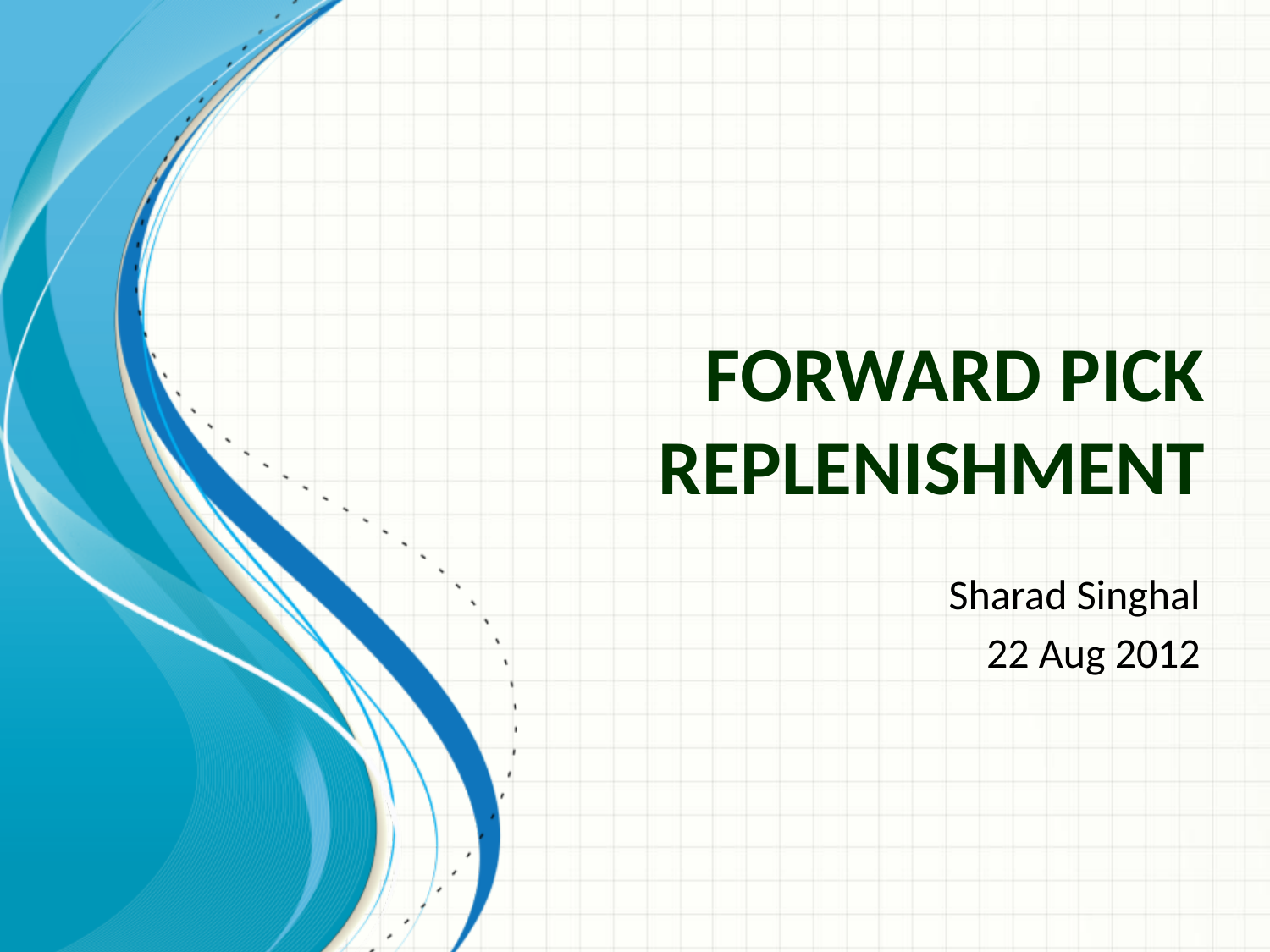

# Forward Pick Replenishment
Sharad Singhal
22 Aug 2012